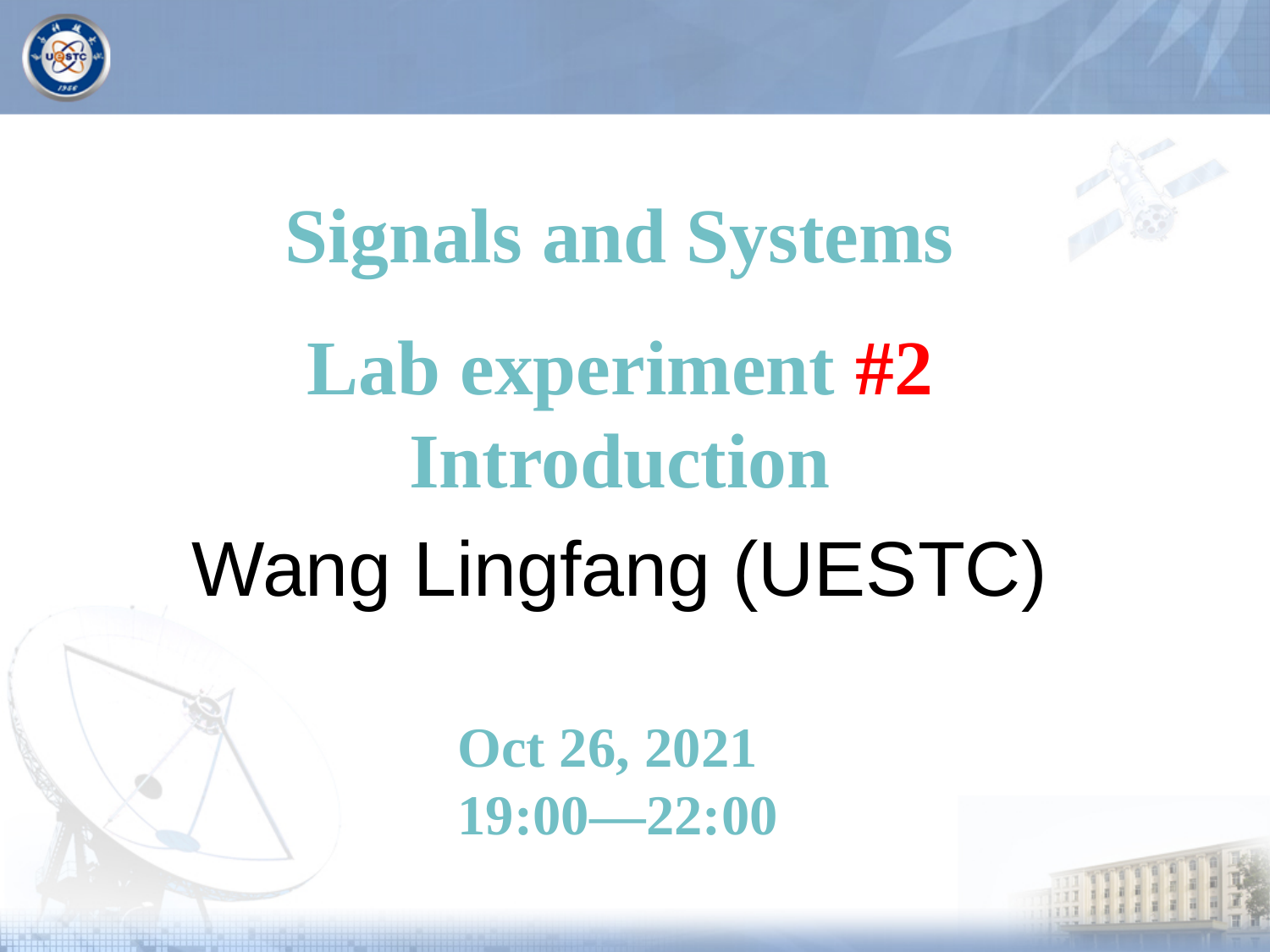

Signals and Systems
Lab experiment #2 Introduction
Wang Lingfang (UESTC)
Oct 26, 2021
19:00—22:00